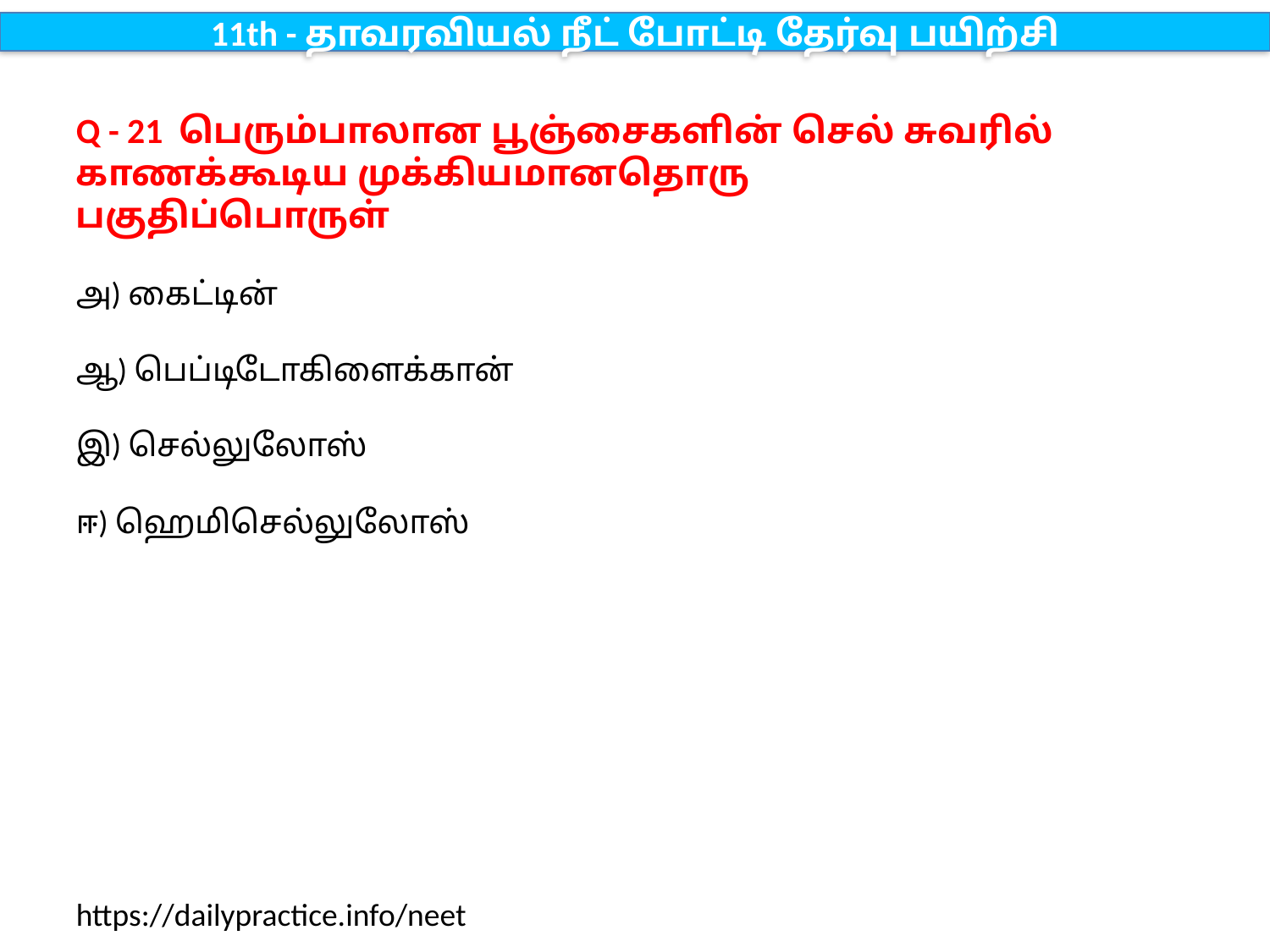

11th - தாவரவியல் நீட் போட்டி தேர்வு பயிற்சி

Q - 21  பெரும்பாலான பூஞ்சைகளின் செல் சுவரில் காணக்கூடிய முக்கியமானதொரு பகுதிப்பொருள்

அ) கைட்டின்

ஆ) பெப்டிடோகிளைக்கான்

இ) செல்லுலோஸ்

ஈ) ஹெமிசெல்லுலோஸ்
https://dailypractice.info/neet